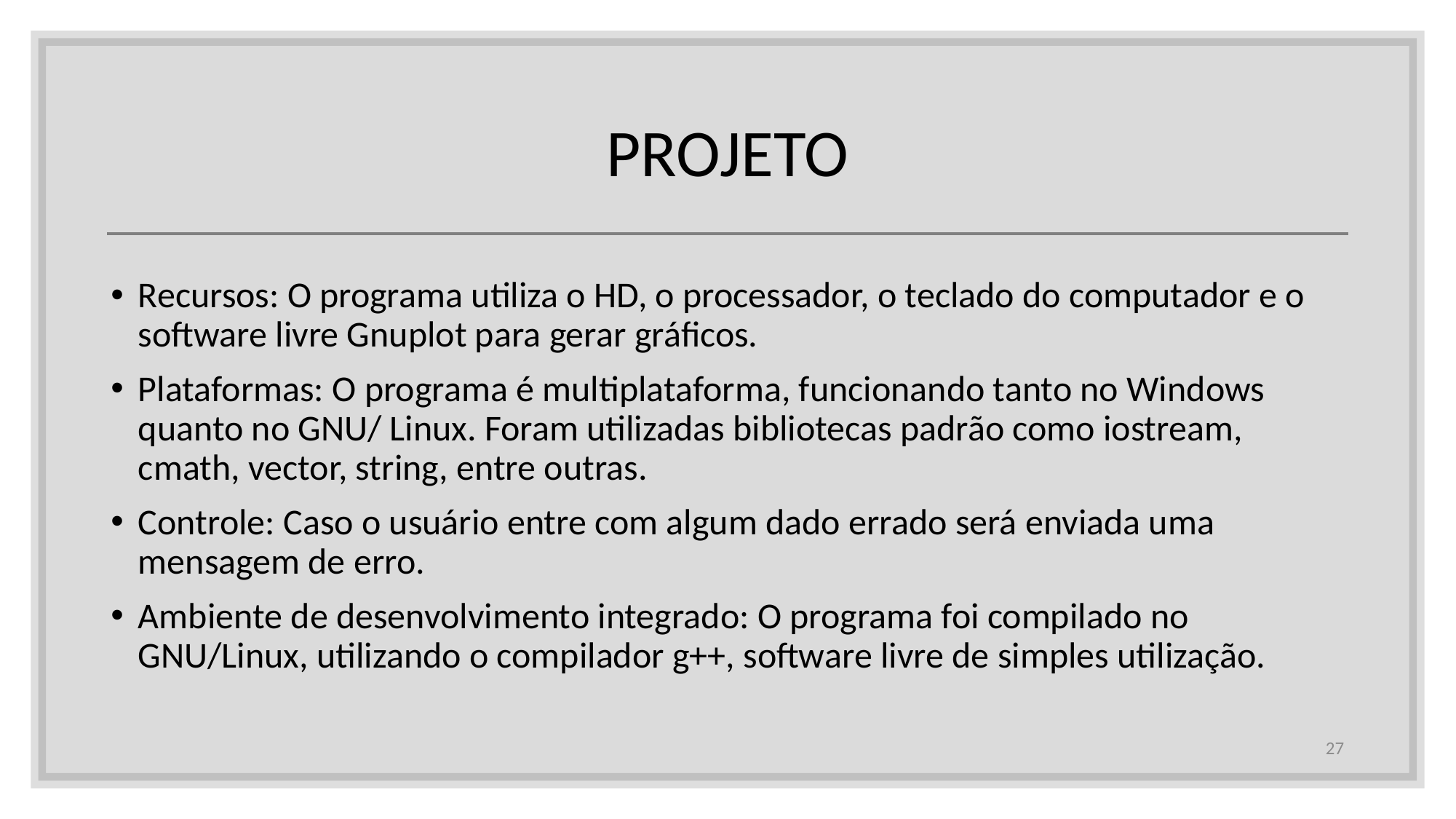

# PROJETO
Recursos: O programa utiliza o HD, o processador, o teclado do computador e o software livre Gnuplot para gerar gráficos.
Plataformas: O programa é multiplataforma, funcionando tanto no Windows quanto no GNU/ Linux. Foram utilizadas bibliotecas padrão como iostream, cmath, vector, string, entre outras.
Controle: Caso o usuário entre com algum dado errado será enviada uma mensagem de erro.
Ambiente de desenvolvimento integrado: O programa foi compilado no GNU/Linux, utilizando o compilador g++, software livre de simples utilização.
27